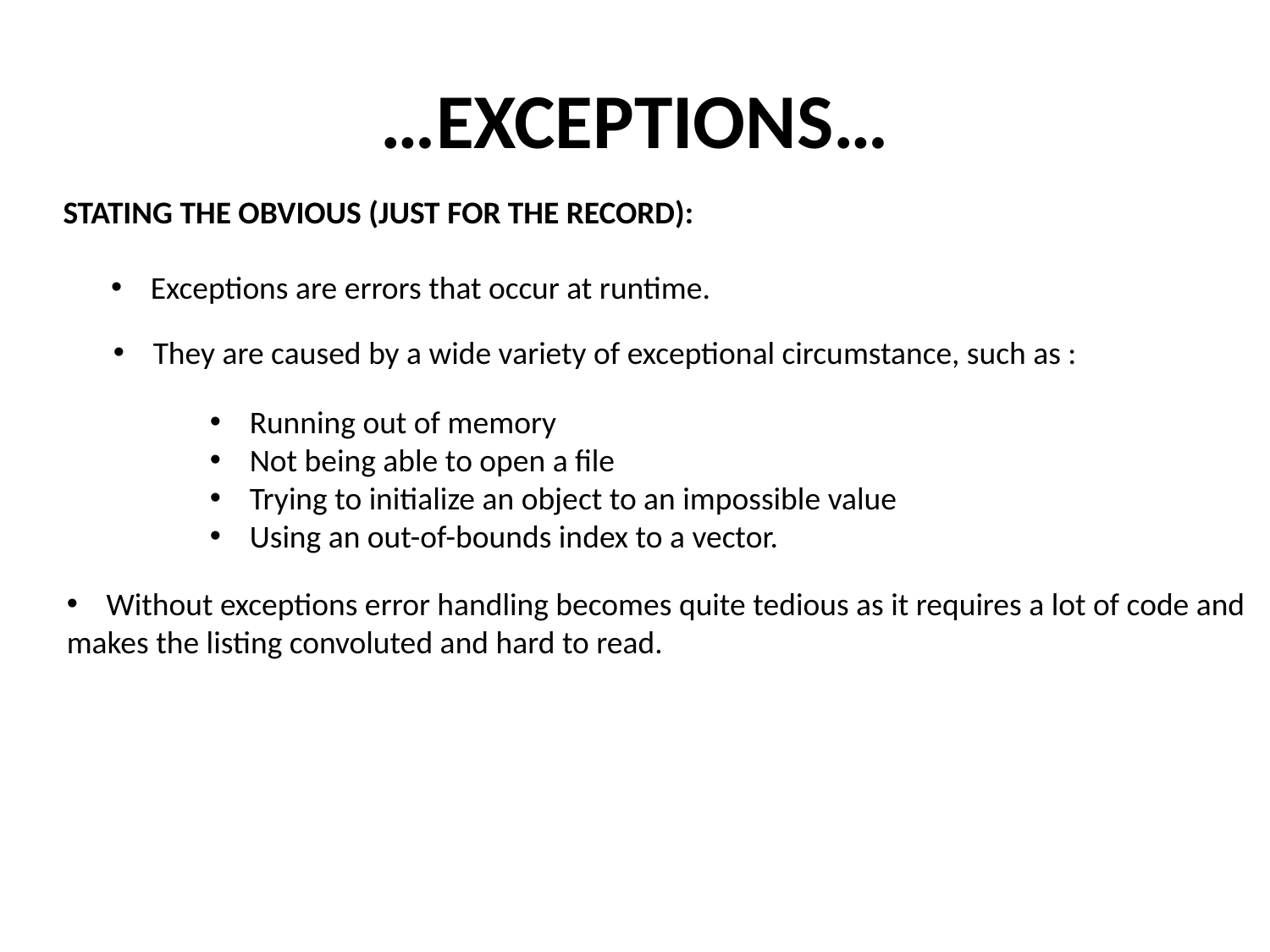

# …EXCEPTIONS…
STATING THE OBVIOUS (JUST FOR THE RECORD):
Exceptions are errors that occur at runtime.
They are caused by a wide variety of exceptional circumstance, such as :
Running out of memory
Not being able to open a file
Trying to initialize an object to an impossible value
Using an out-of-bounds index to a vector.

Without exceptions error handling becomes quite tedious as it requires a lot of code and
makes the listing convoluted and hard to read.